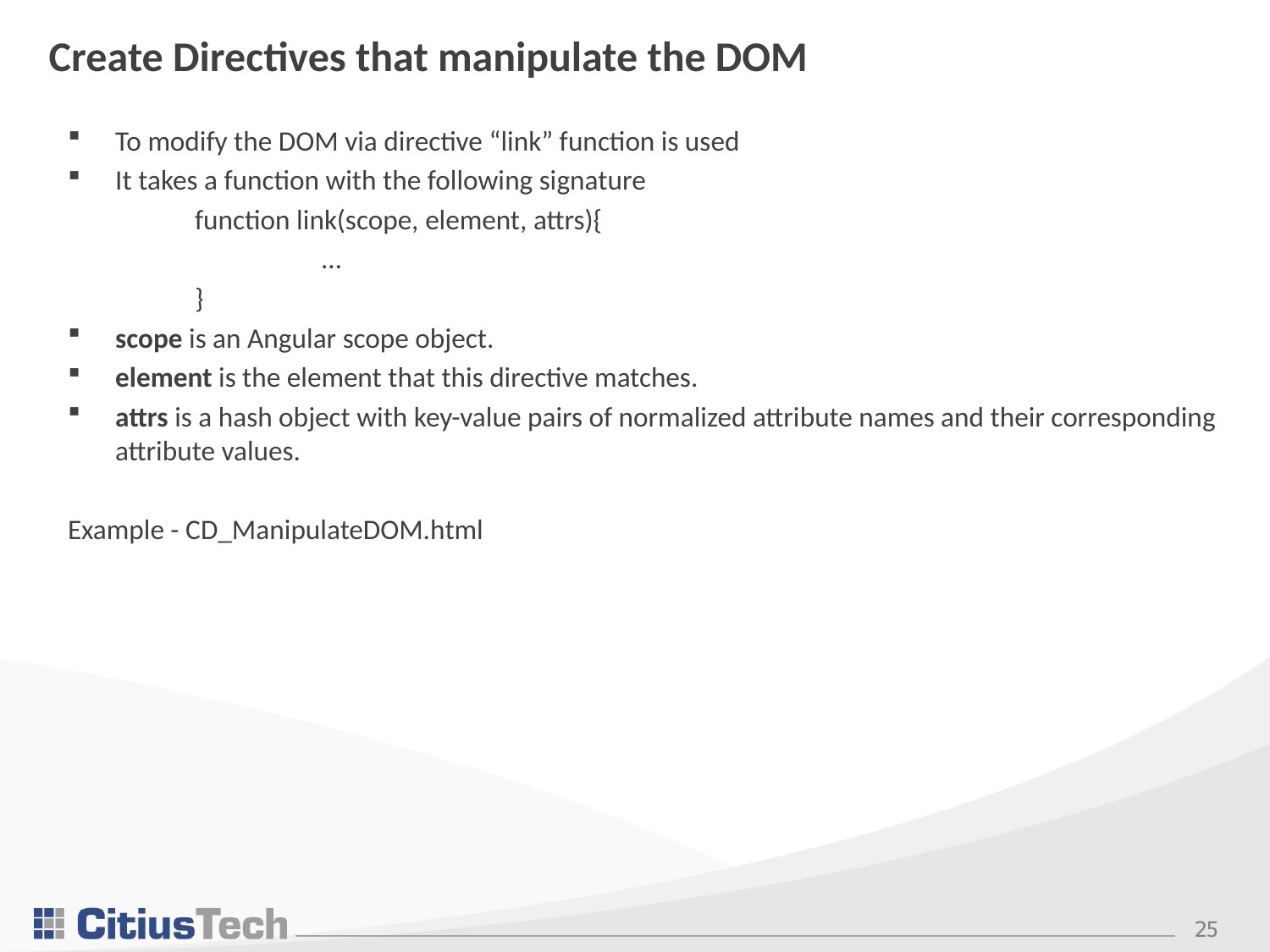

# Create Directives that manipulate the DOM
To modify the DOM via directive “link” function is used
It takes a function with the following signature
	function link(scope, element, attrs){
		…
	}
scope is an Angular scope object.
element is the element that this directive matches.
attrs is a hash object with key-value pairs of normalized attribute names and their corresponding attribute values.

Example - CD_ManipulateDOM.html